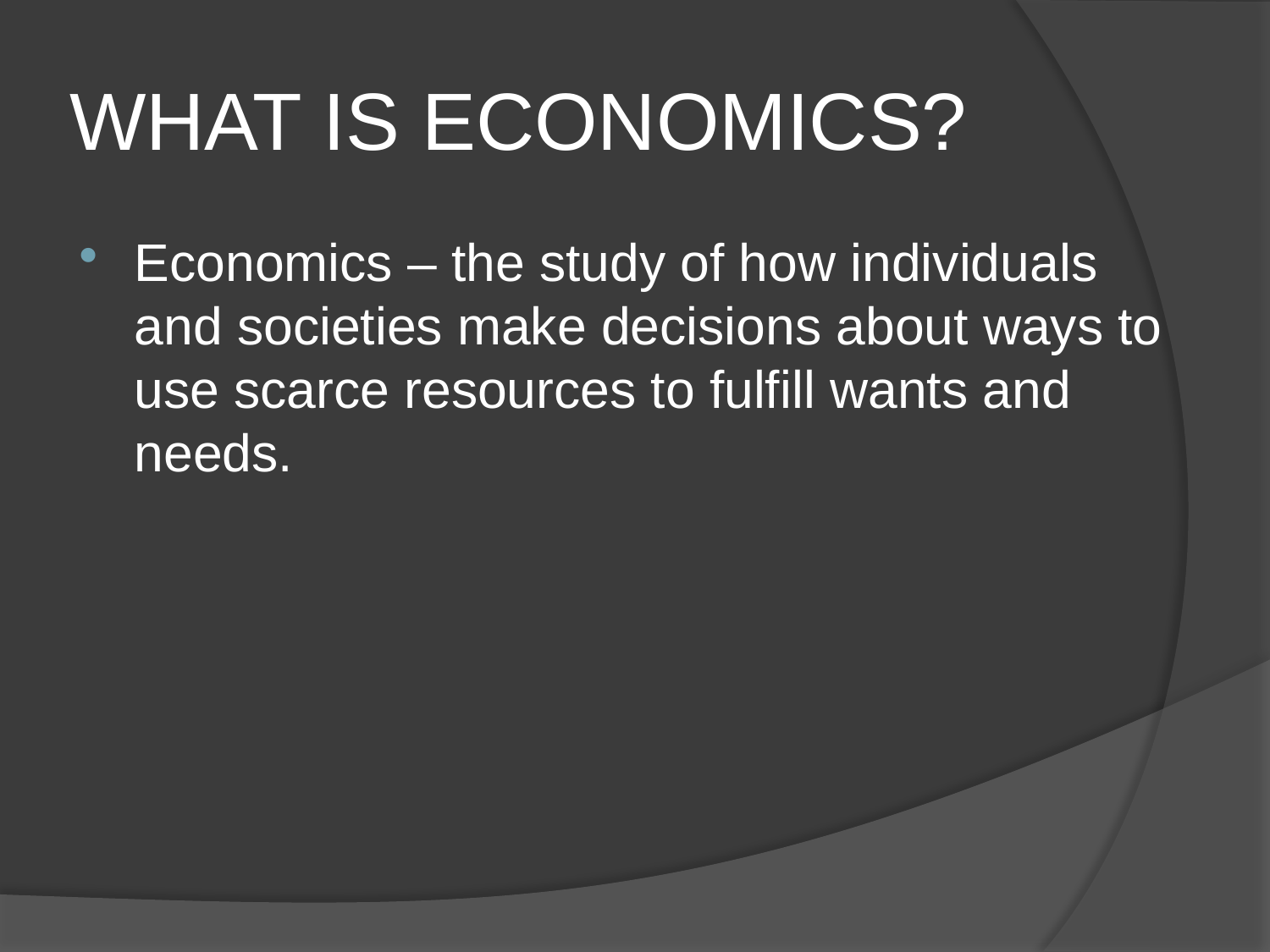

# WHAT IS ECONOMICS?
Economics – the study of how individuals and societies make decisions about ways to use scarce resources to fulfill wants and needs.